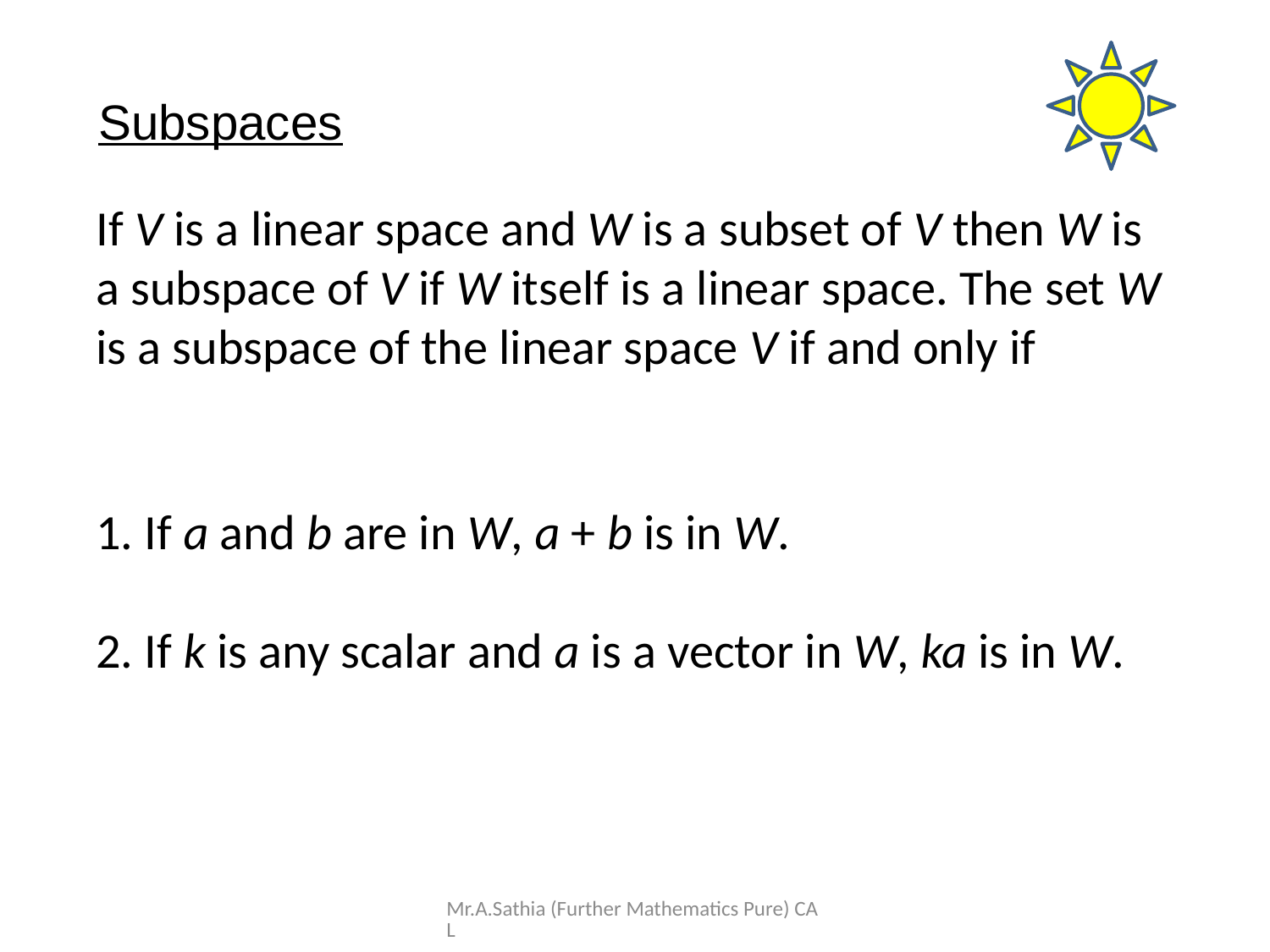

Subspaces
If V is a linear space and W is a subset of V then W is a subspace of V if W itself is a linear space. The set W is a subspace of the linear space V if and only if
1. If a and b are in W, a + b is in W.

2. If k is any scalar and a is a vector in W, ka is in W.
Mr.A.Sathia (Further Mathematics Pure) CAL